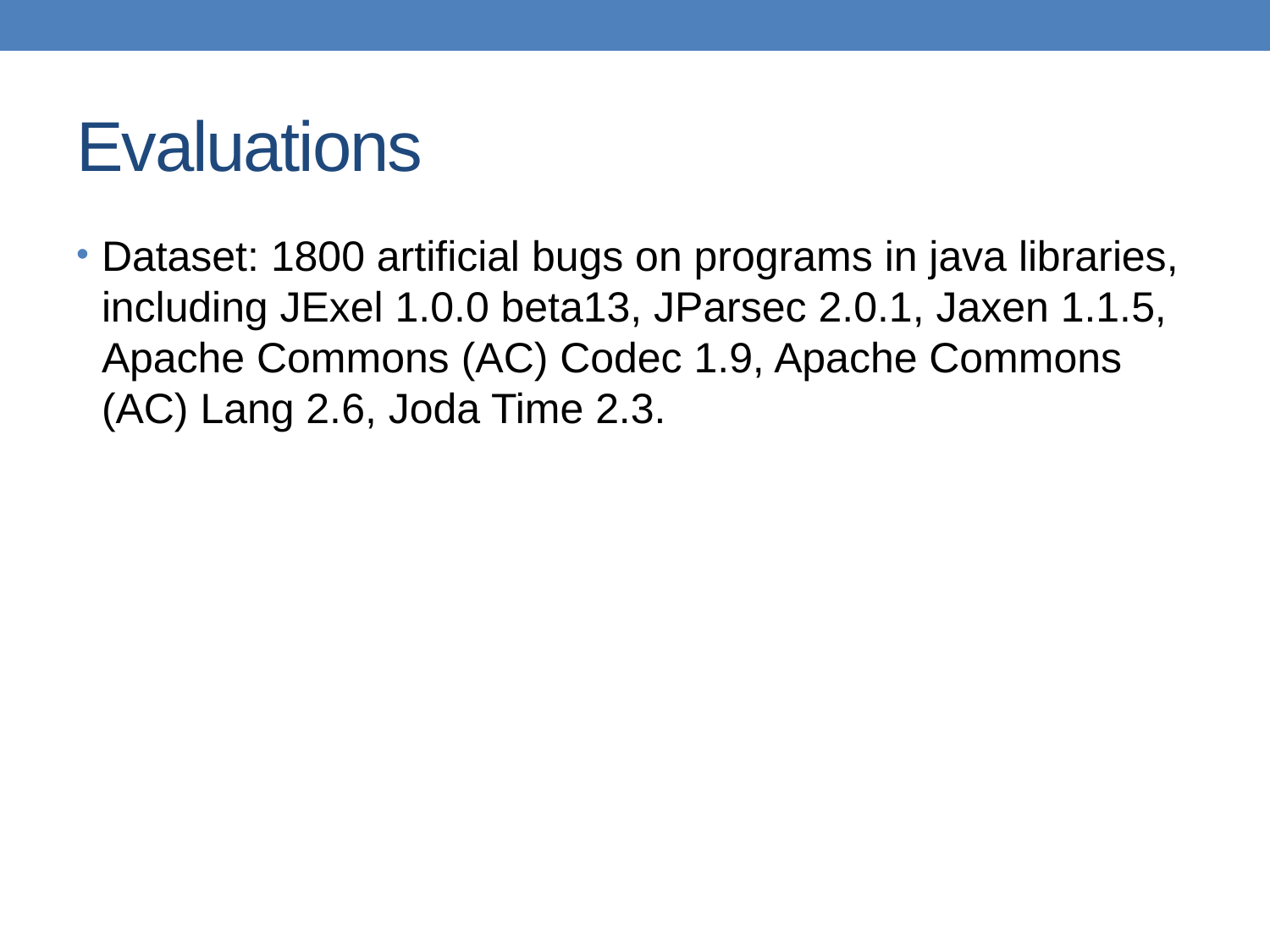

58
# Evaluations
Dataset: 1800 artificial bugs on programs in java libraries, including JExel 1.0.0 beta13, JParsec 2.0.1, Jaxen 1.1.5, Apache Commons (AC) Codec 1.9, Apache Commons (AC) Lang 2.6, Joda Time 2.3.